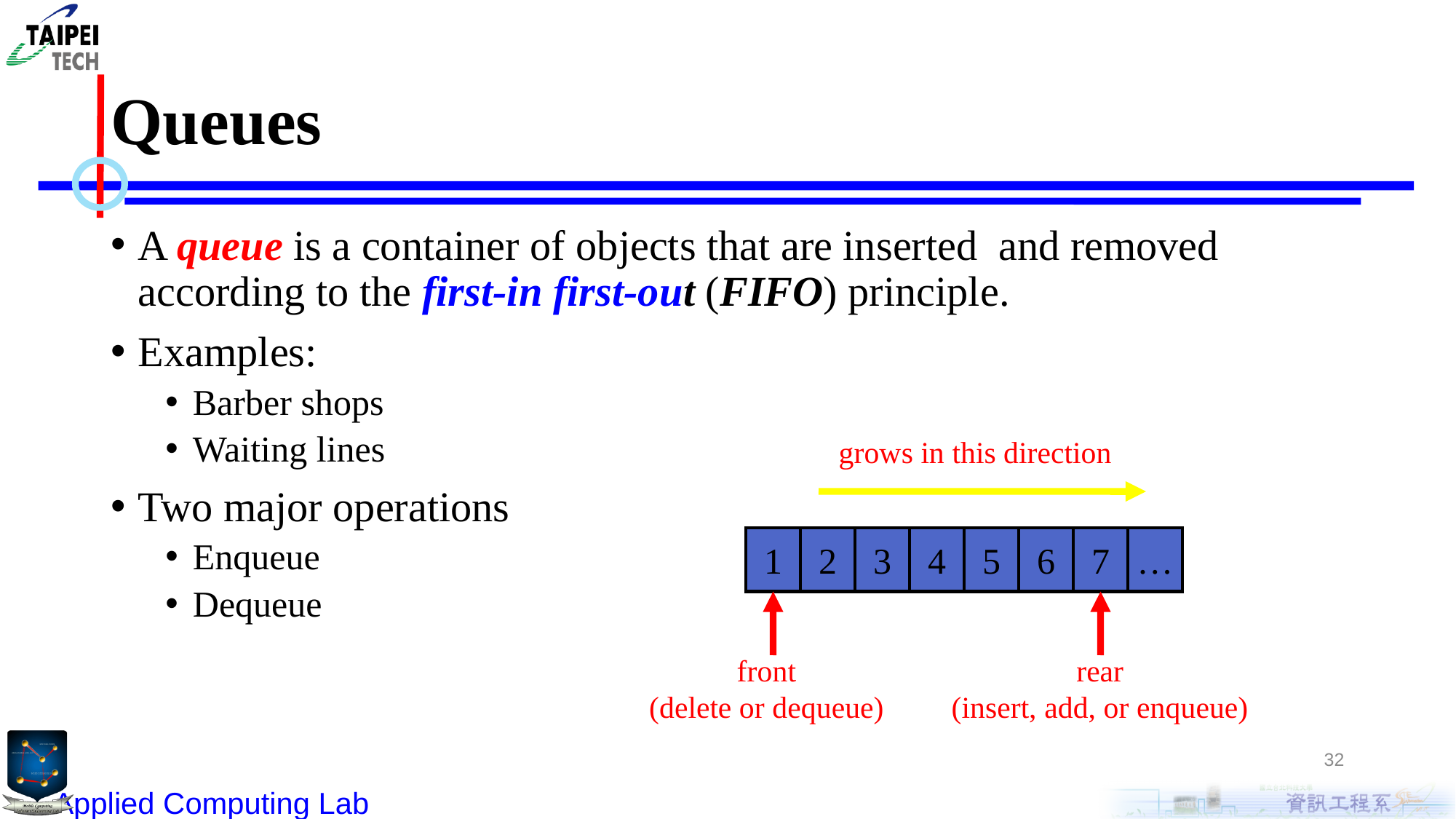

# Queues
A queue is a container of objects that are inserted  and removed according to the first-in first-out (FIFO) principle.
Examples:
Barber shops
Waiting lines
Two major operations
Enqueue
Dequeue
grows in this direction

1
2
3
4
5
6
7
…

front
(delete or dequeue)

rear
(insert, add, or enqueue)
32